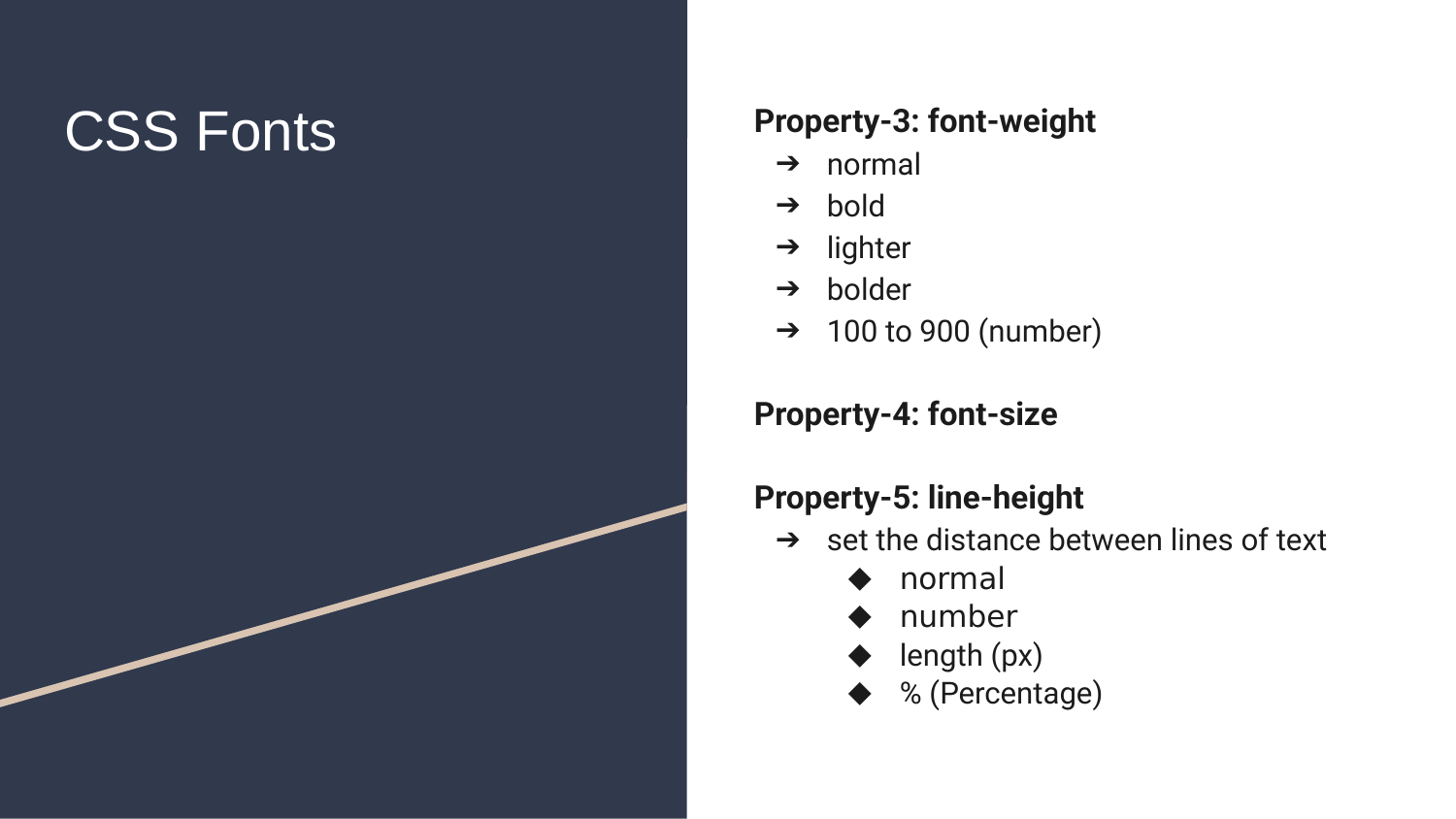

# CSS Fonts
Property-3: font-weight
normal
bold
lighter
bolder
100 to 900 (number)
Property-4: font-size
Property-5: line-height
set the distance between lines of text
normal
number
length (px)
% (Percentage)